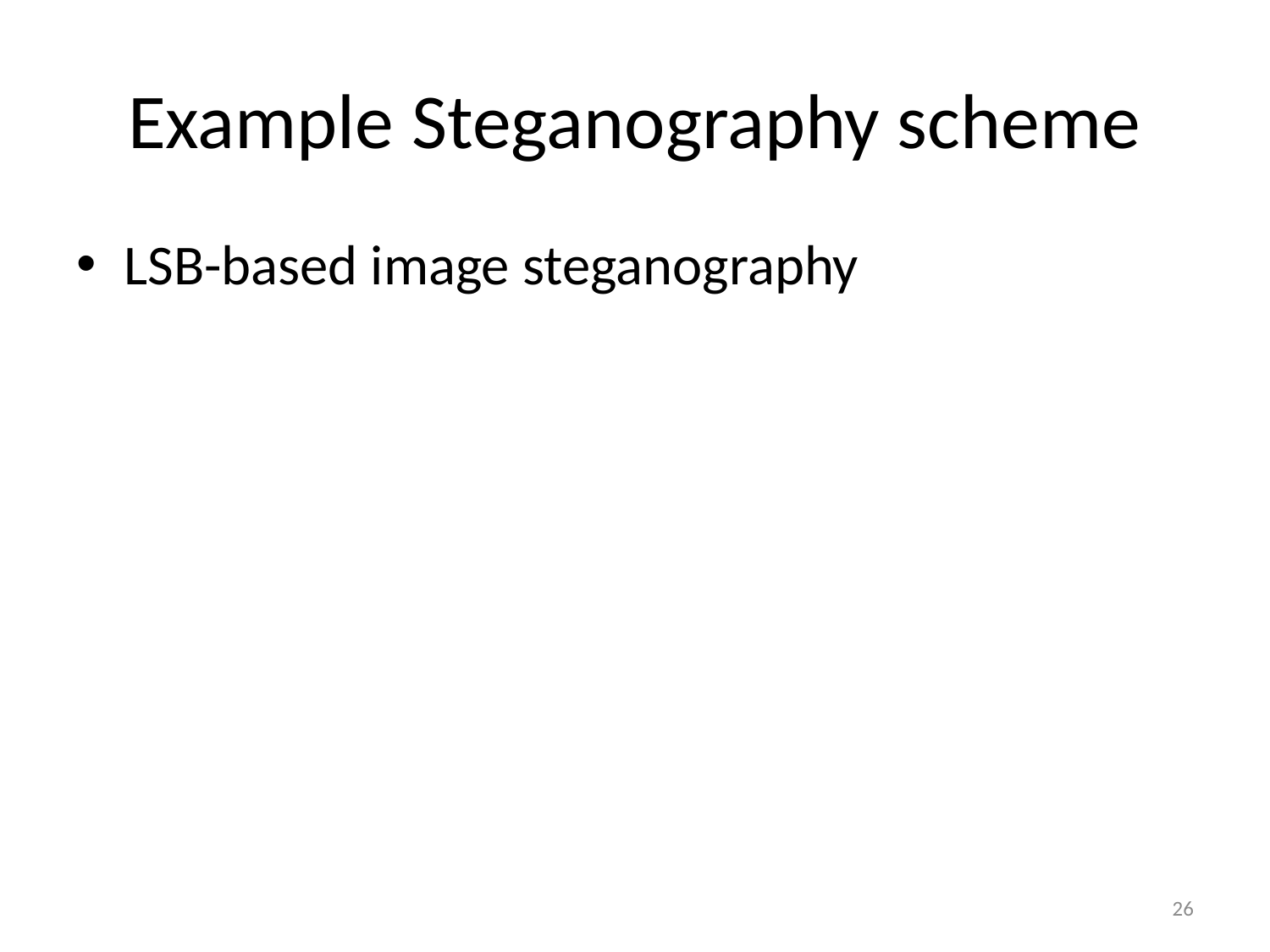

# Example Steganography scheme
LSB-based image steganography
26